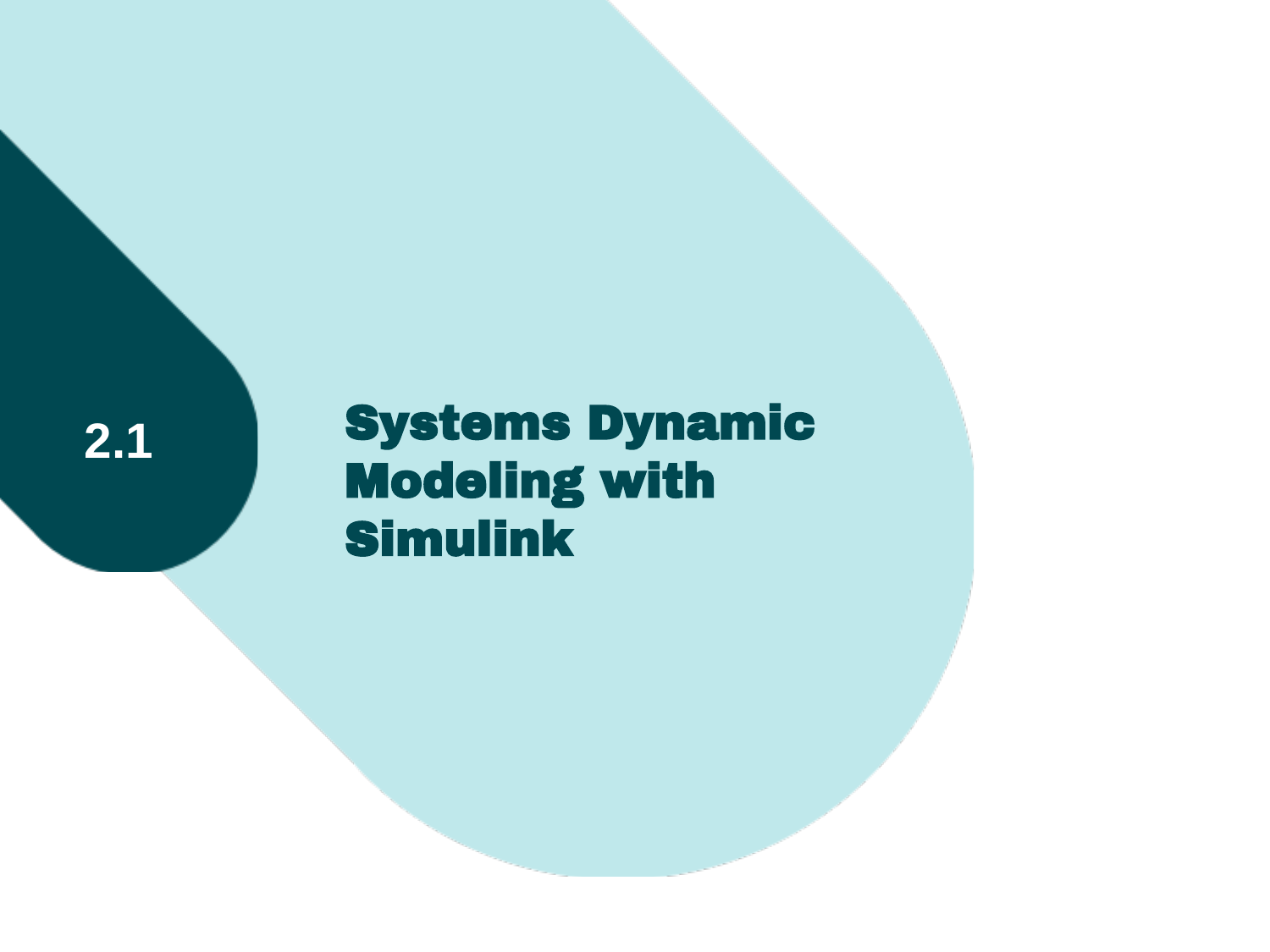

# Systems Dynamic Modeling with Simulink
2.1